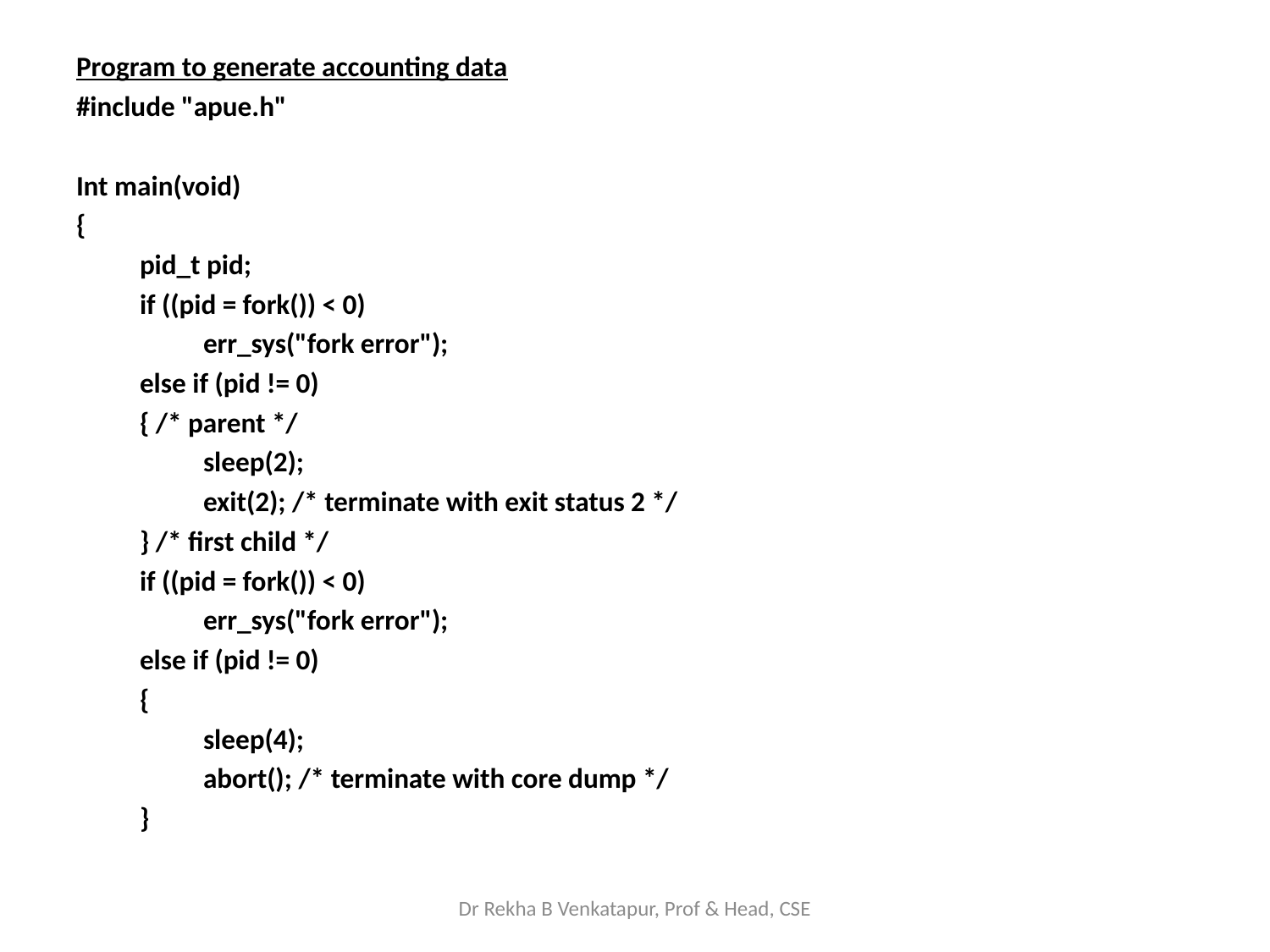

Program to generate accounting data
#include "apue.h"

Int main(void)
{
	pid_t pid;
	if ((pid = fork()) < 0)
		err_sys("fork error");
	else if (pid != 0)
	{ /* parent */
		sleep(2);
		exit(2); /* terminate with exit status 2 */
	} /* first child */
	if ((pid = fork()) < 0)
		err_sys("fork error");
	else if (pid != 0)
	{
		sleep(4);
		abort(); /* terminate with core dump */
 	}

Dr Rekha B Venkatapur, Prof & Head, CSE